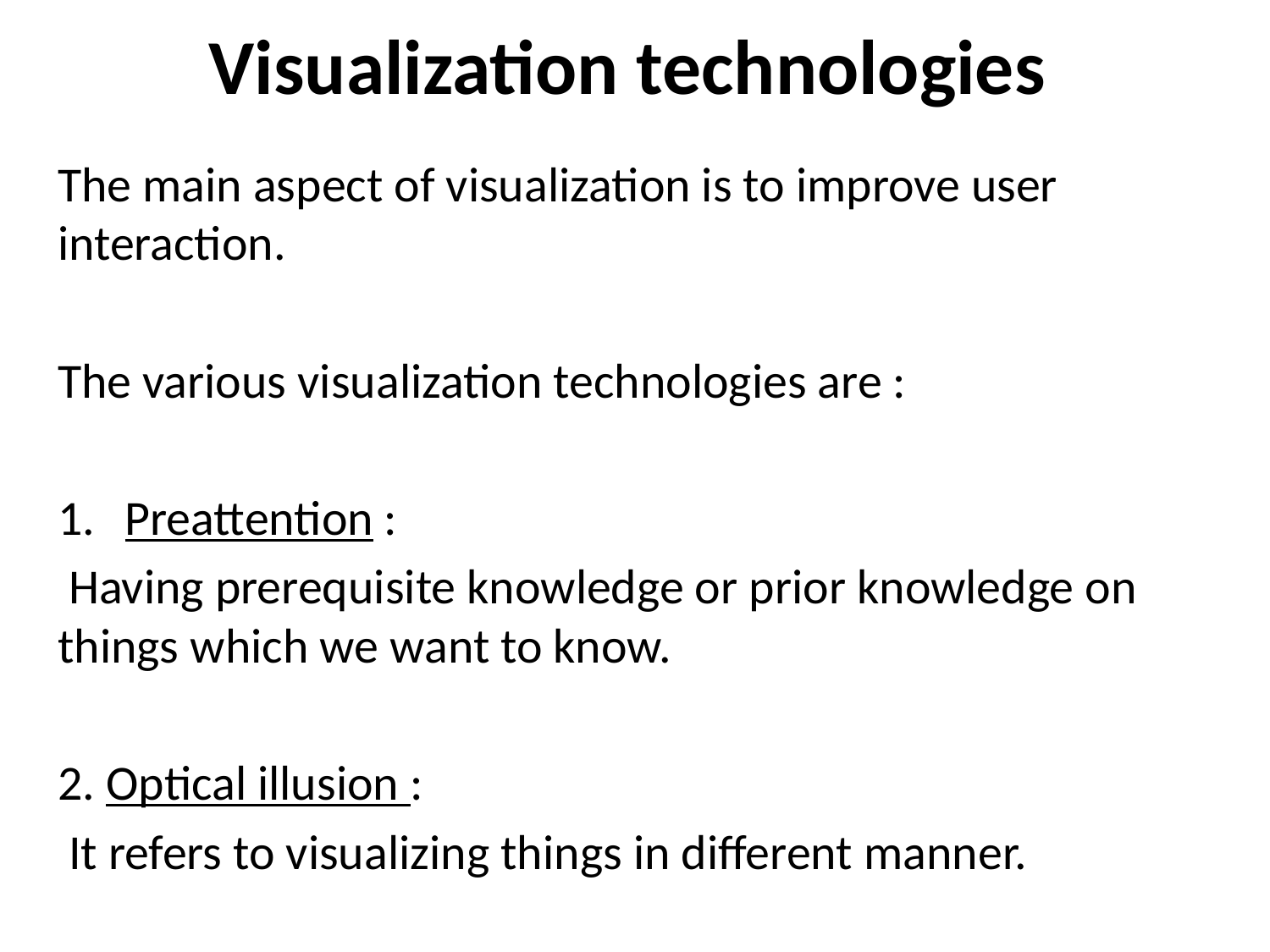

# Visualization technologies
The main aspect of visualization is to improve user interaction.

The various visualization technologies are :

Preattention :
 Having prerequisite knowledge or prior knowledge on things which we want to know.

2. Optical illusion :
 It refers to visualizing things in different manner.